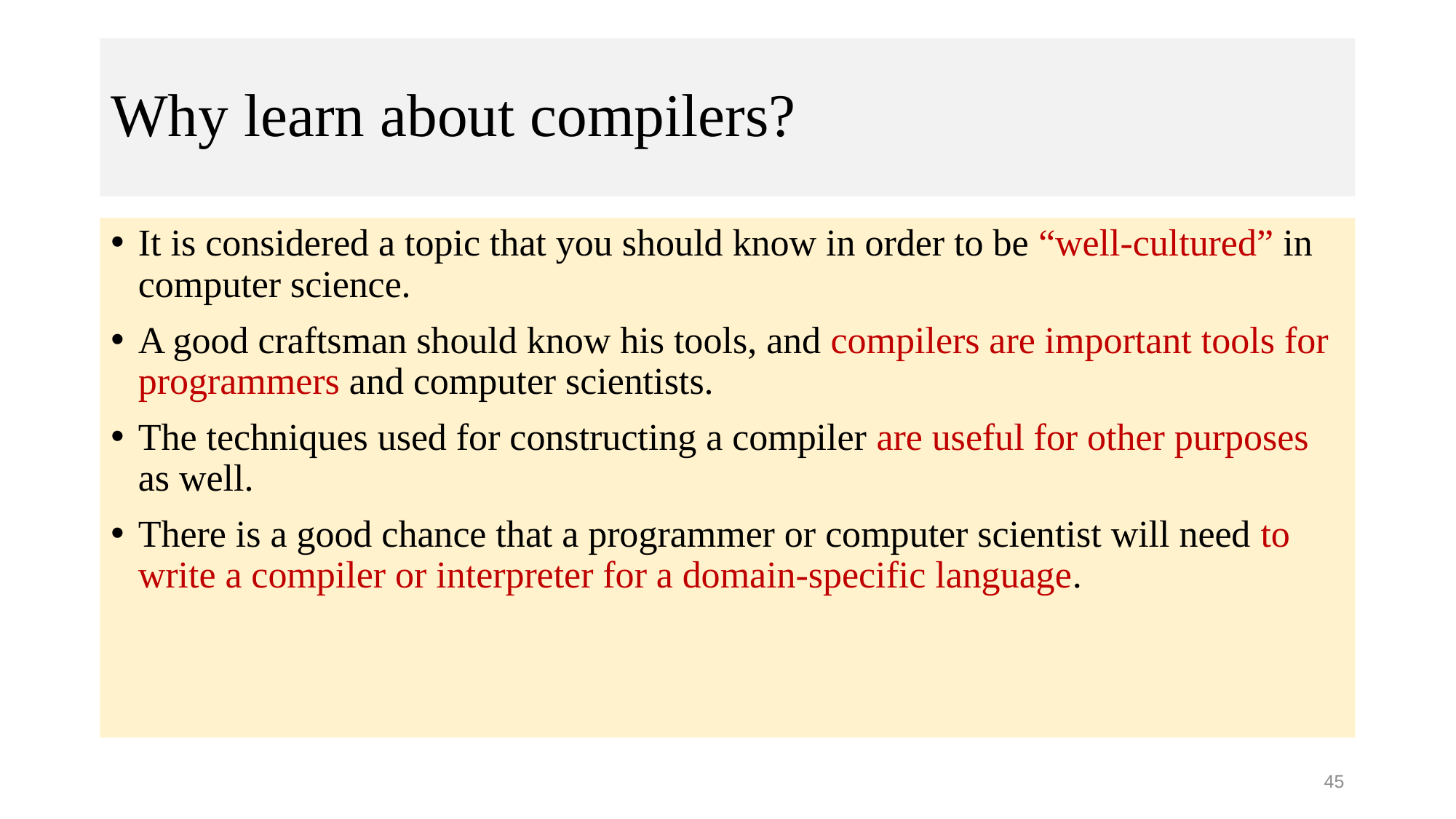

# Why learn about compilers?
It is considered a topic that you should know in order to be “well-cultured” in computer science.
A good craftsman should know his tools, and compilers are important tools for programmers and computer scientists.
The techniques used for constructing a compiler are useful for other purposes as well.
There is a good chance that a programmer or computer scientist will need to write a compiler or interpreter for a domain-specific language.

45